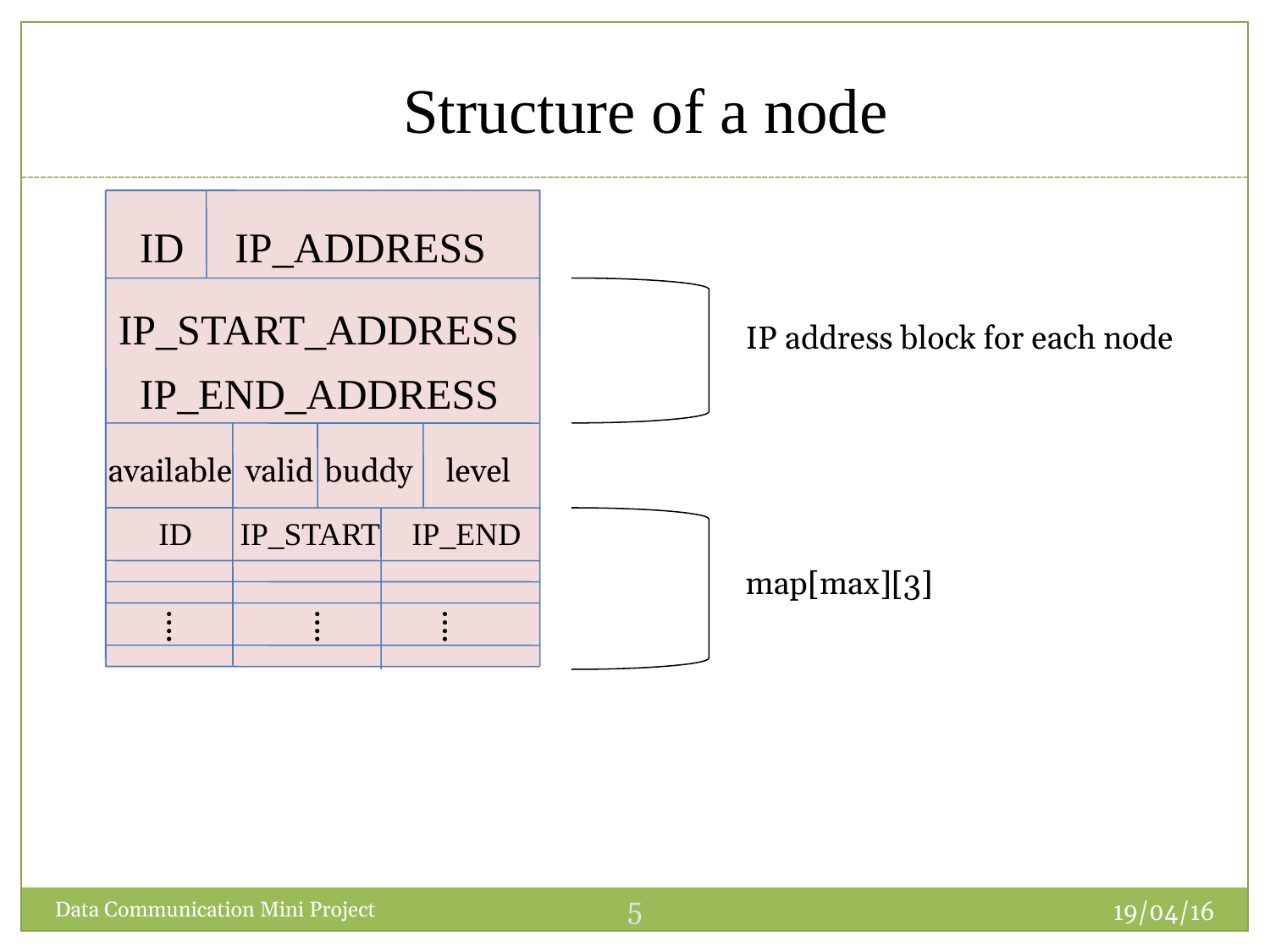

Structure of a node

ID
IP_ADDRESS

IP_START_ADDRESS
IP address block for each node
IP_END_ADDRESS

available
valid
buddy
level

     ID      IP_START    IP_END

map[max][3]

….
….
….

5
19/04/16
Data Communication Mini Project